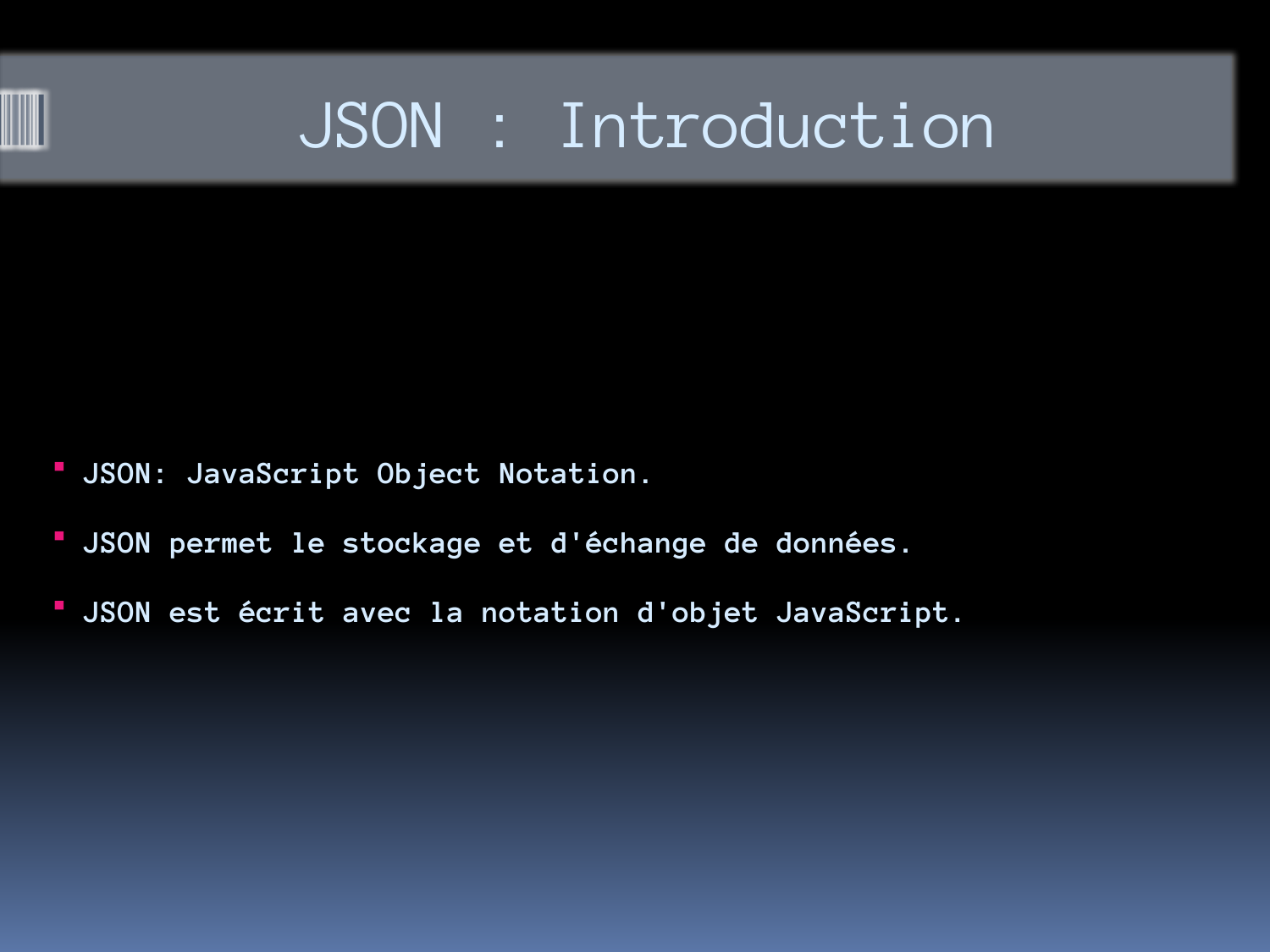

# JSON : Introduction
 JSON: JavaScript Object Notation.
 JSON permet le stockage et d'échange de données.
 JSON est écrit avec la notation d'objet JavaScript.